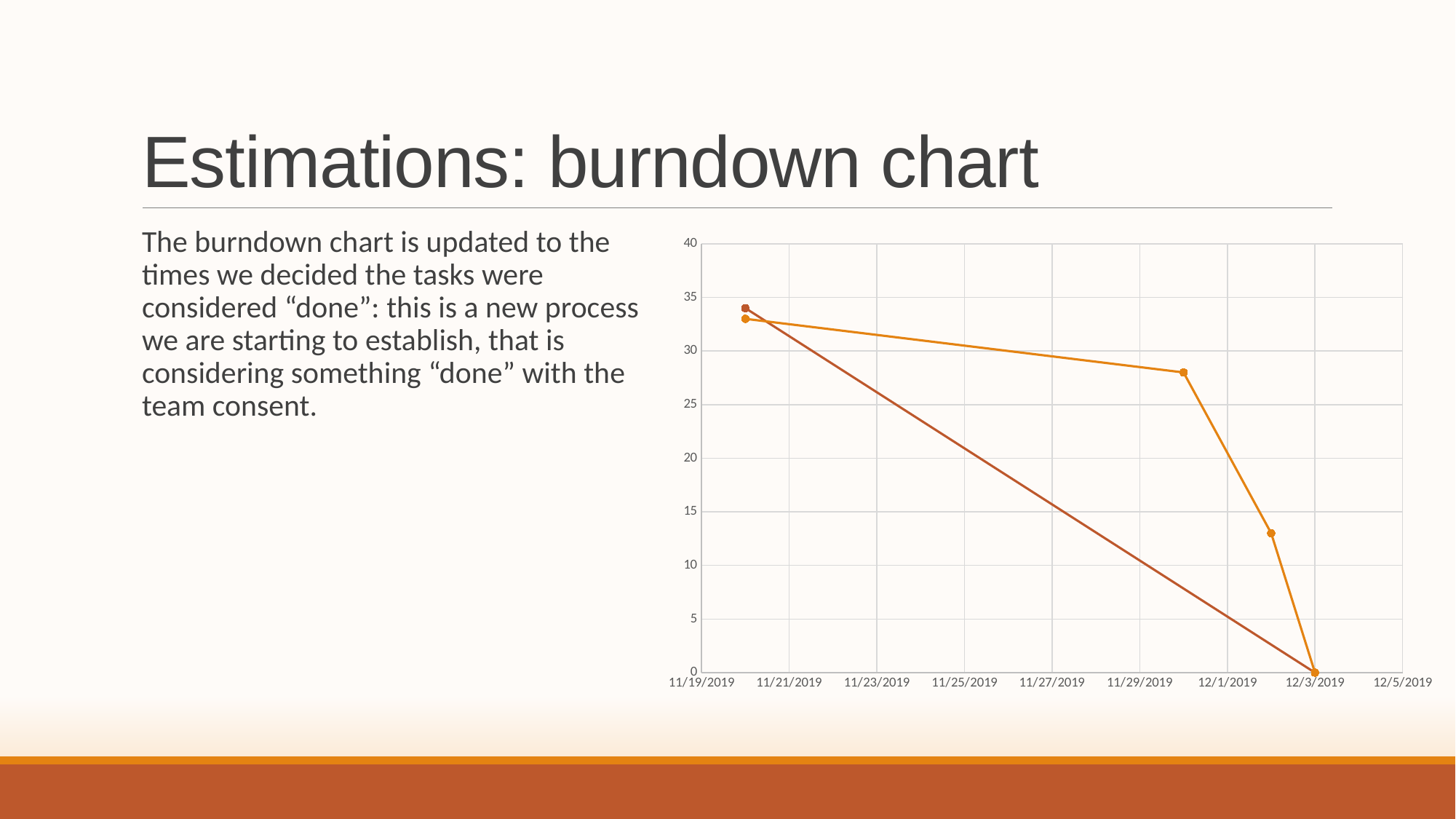

# Estimations: burndown chart

### Chart

| Category | Points left | Estimated points left |
|---|---|---|
The burndown chart is updated to the times we decided the tasks were considered “done”: this is a new process we are starting to establish, that is considering something “done” with the team consent.